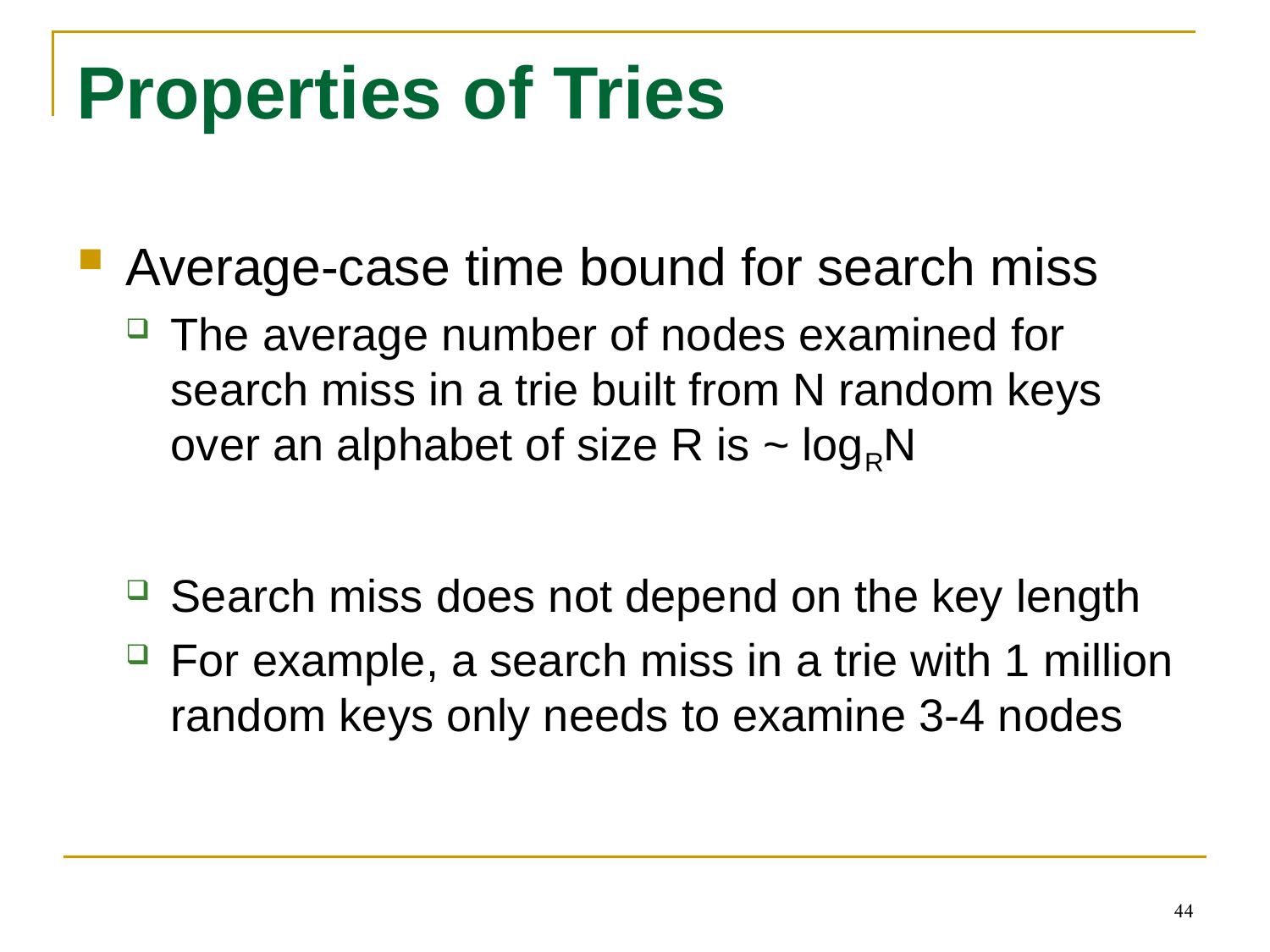

# Properties of Tries
Average-case time bound for search miss
The average number of nodes examined for search miss in a trie built from N random keys over an alphabet of size R is ~ logRN

Search miss does not depend on the key length
For example, a search miss in a trie with 1 million random keys only needs to examine 3-4 nodes
44